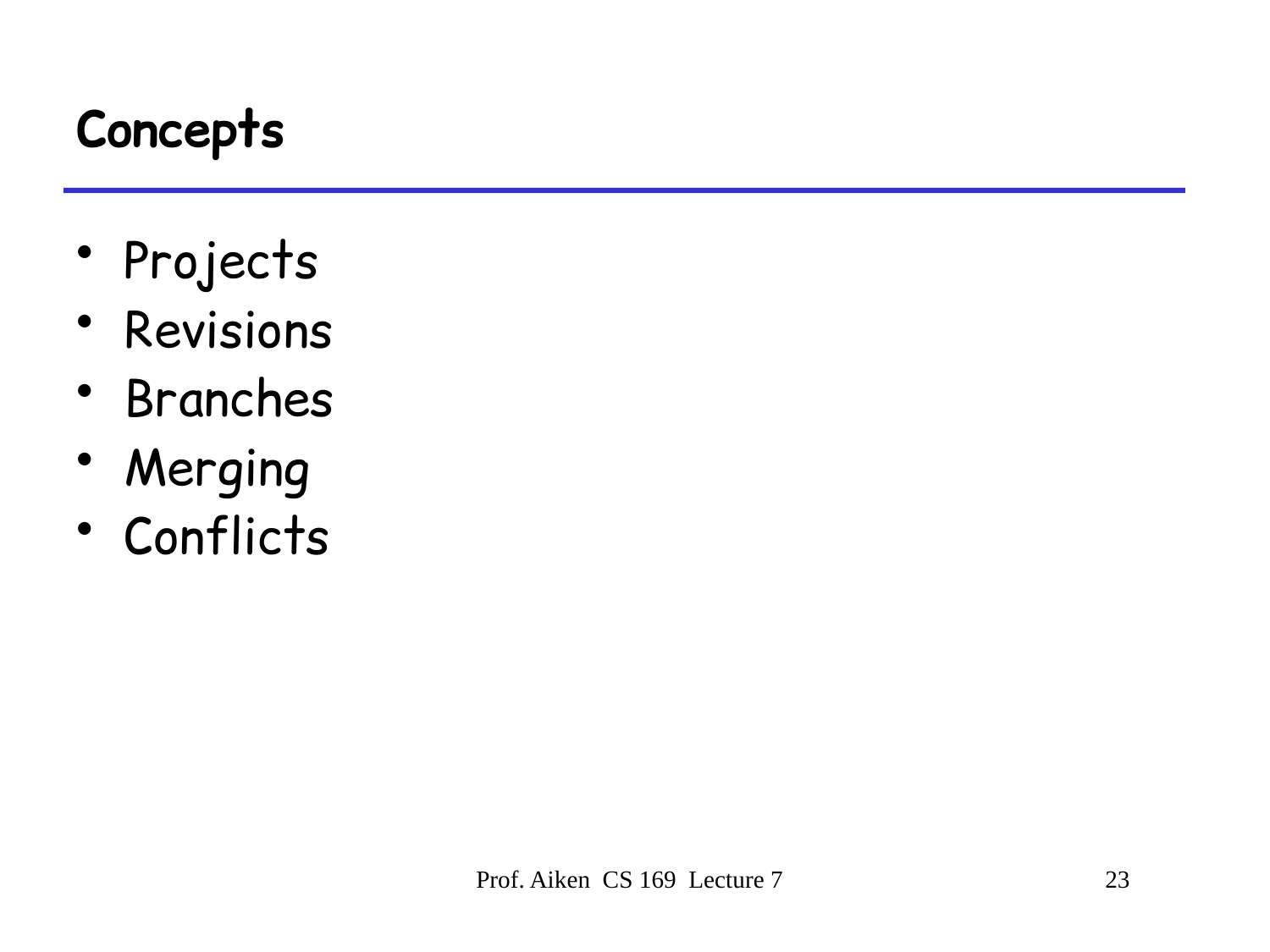

# Concepts
Projects
Revisions
Branches
Merging
Conflicts
Prof. Aiken  CS 169  Lecture 7
23